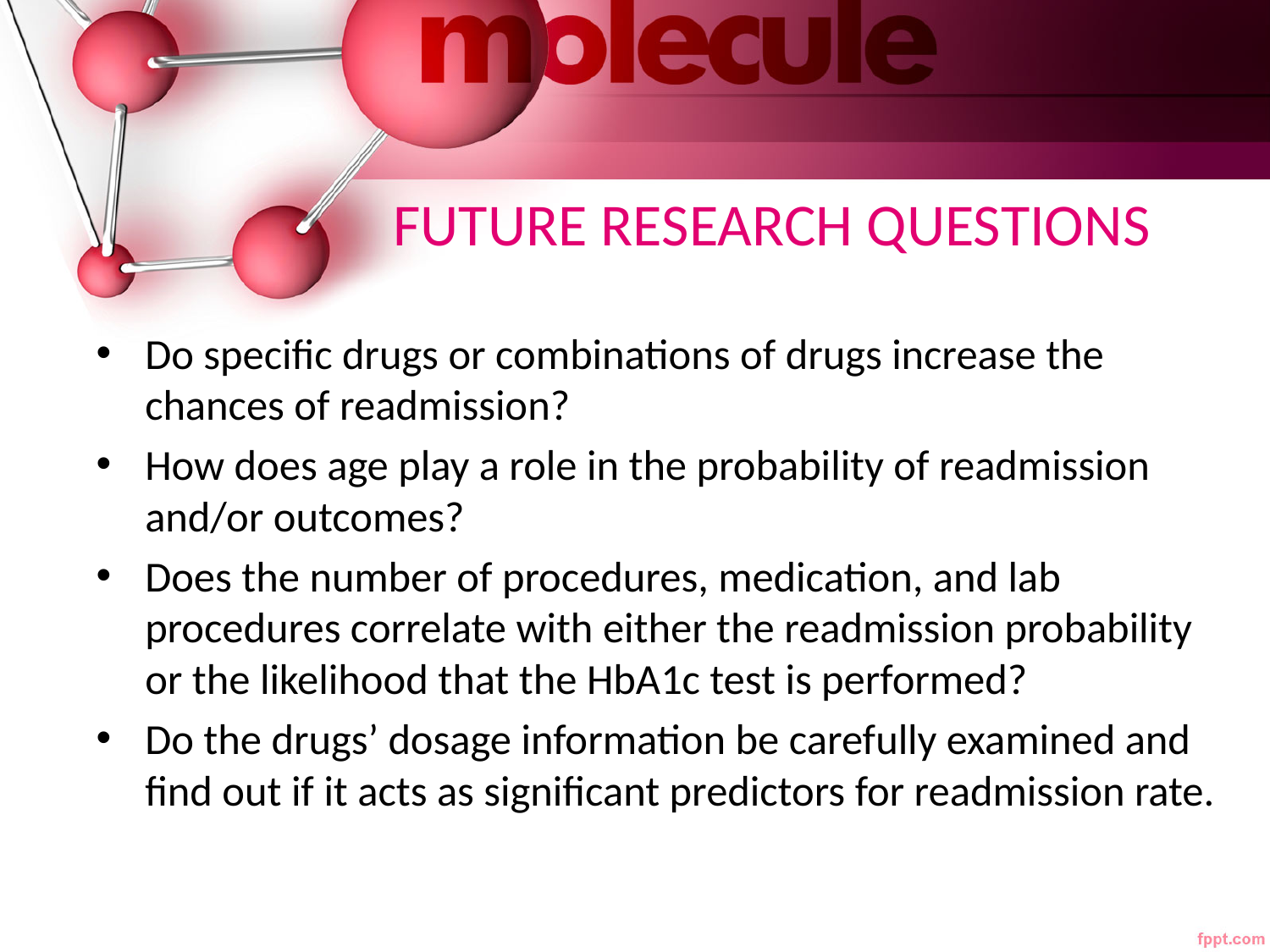

# FUTURE RESEARCH QUESTIONS

Do specific drugs or combinations of drugs increase the chances of readmission?
How does age play a role in the probability of readmission and/or outcomes?
Does the number of procedures, medication, and lab procedures correlate with either the readmission probability or the likelihood that the HbA1c test is performed?
Do the drugs’ dosage information be carefully examined and find out if it acts as significant predictors for readmission rate.